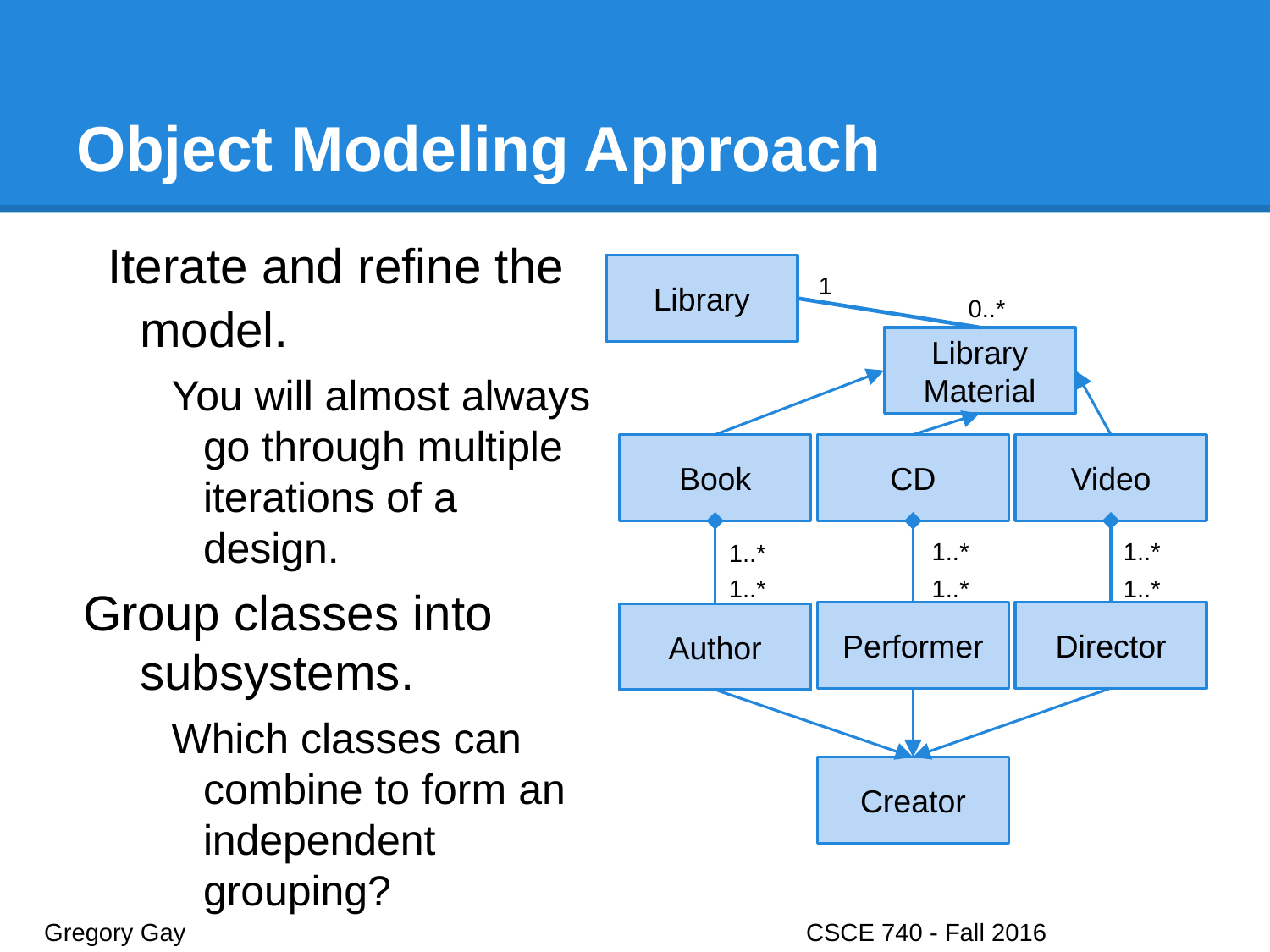

# Object Modeling Approach
Iterate and refine the model.
You will almost always go through multiple iterations of a design.
Group classes into subsystems.
Which classes can combine to form an independent grouping?
Library
1
0..*
Library Material
Book
Video
CD
1..*
1..*
1..*
1..*
1..*
1..*
Performer
Director
Author
Creator
Gregory Gay					CSCE 740 - Fall 2016								8